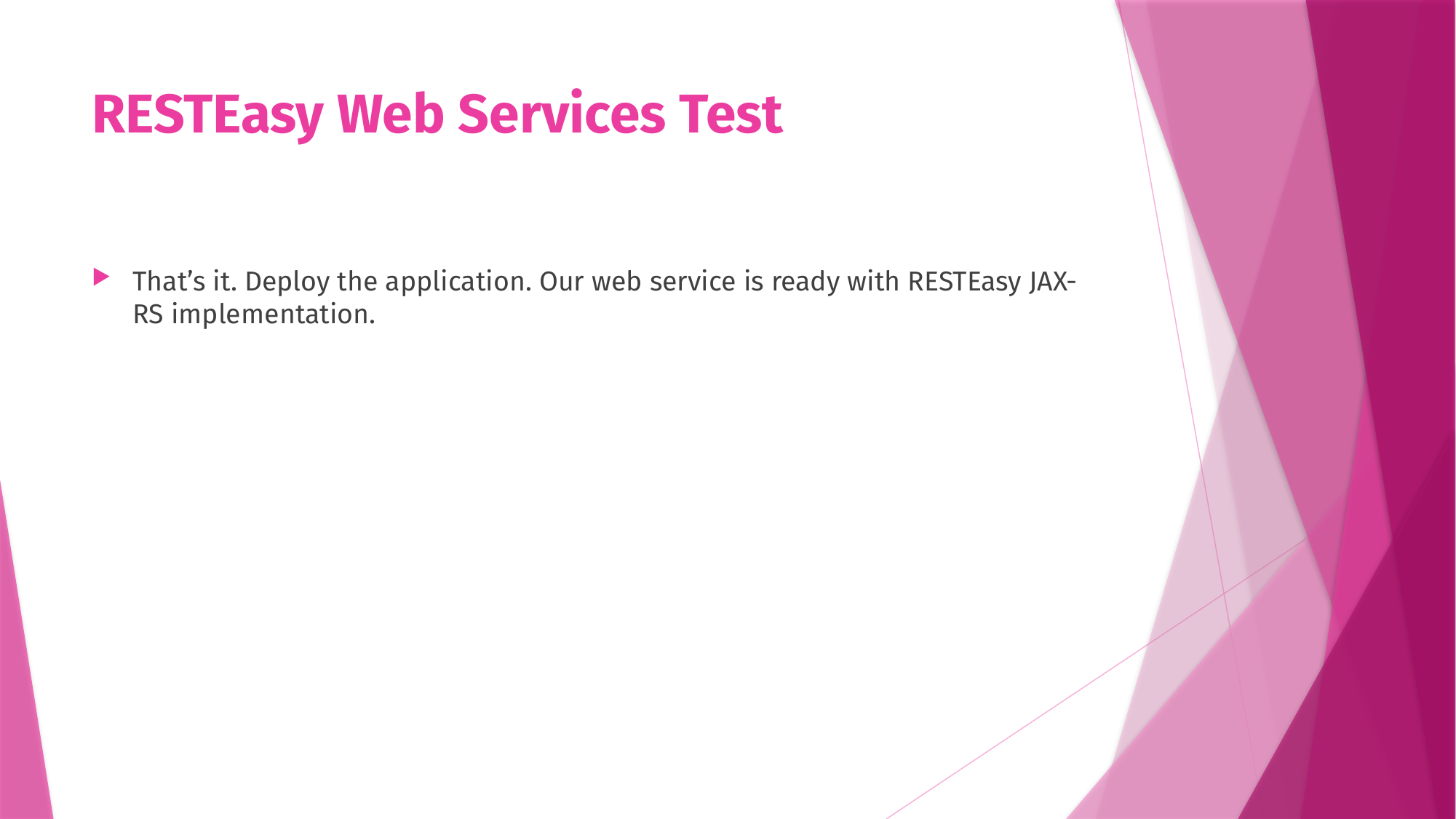

# RESTEasy Web Services Test
That’s it. Deploy the application. Our web service is ready with RESTEasy JAX-RS implementation.